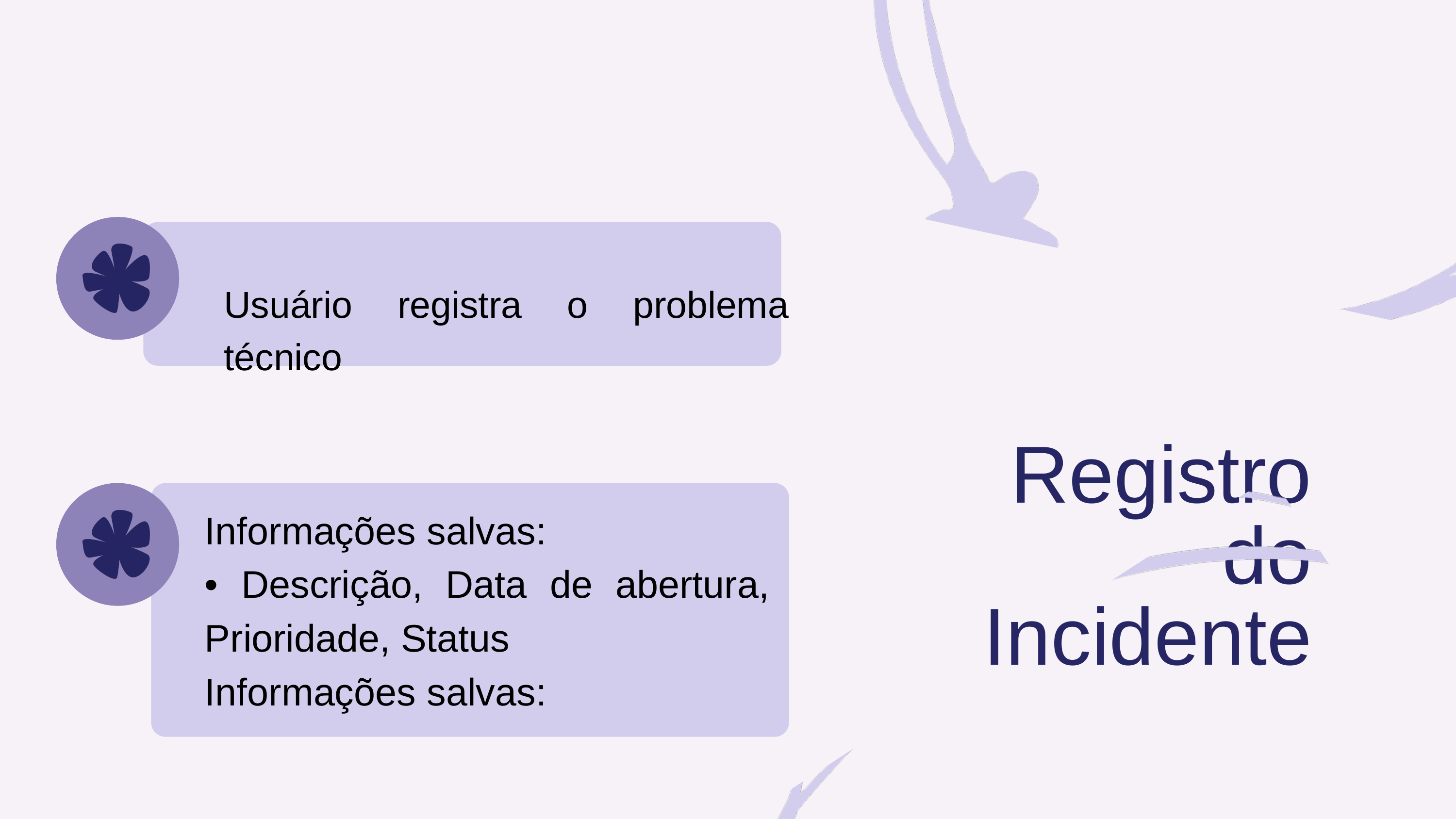

Usuário registra o problema técnico

Registro do Incidente

Informações salvas:
• Descrição, Data de abertura, Prioridade, Status
Informações salvas: